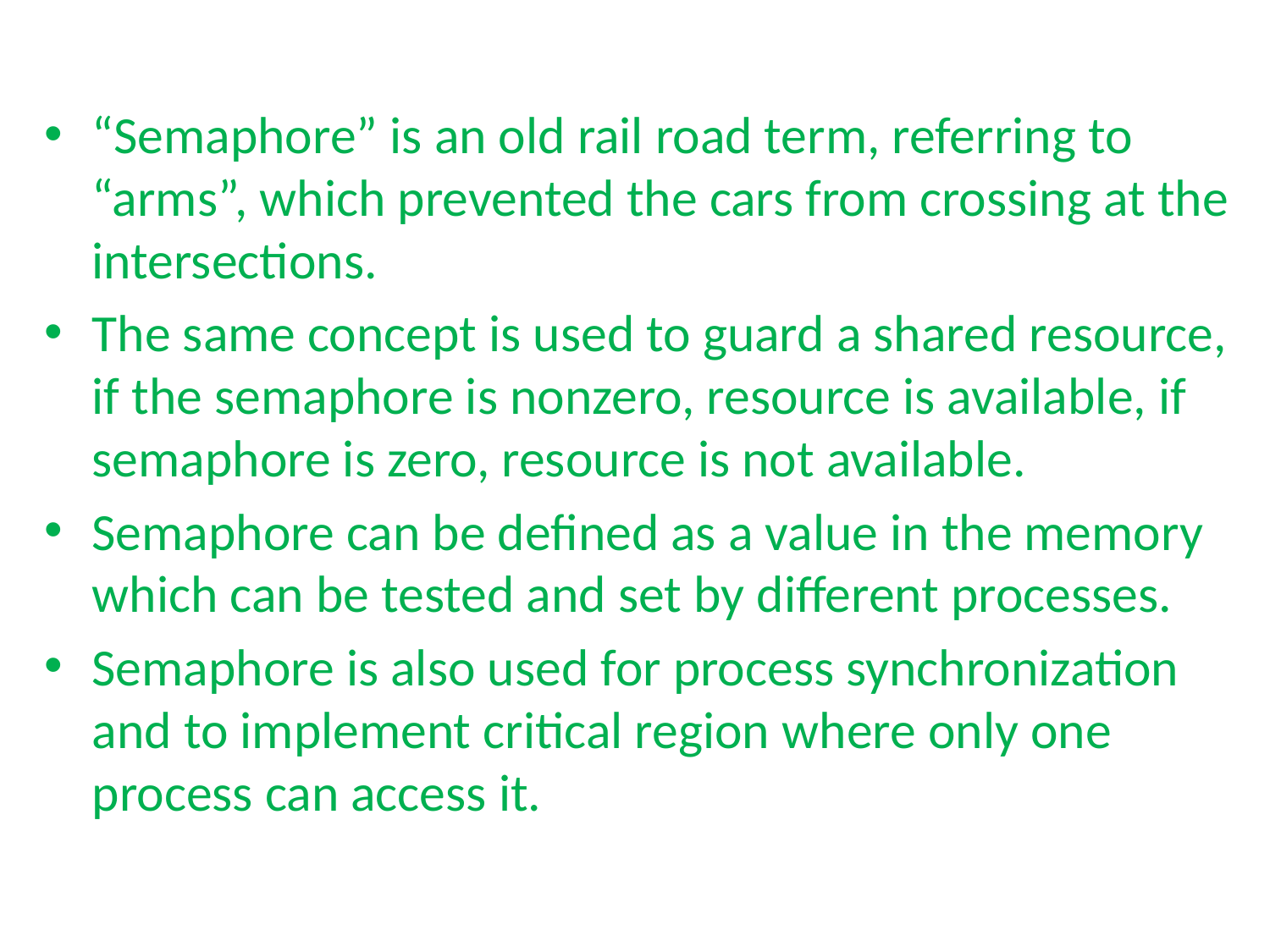

#
“Semaphore” is an old rail road term, referring to “arms”, which prevented the cars from crossing at the intersections.
The same concept is used to guard a shared resource, if the semaphore is nonzero, resource is available, if semaphore is zero, resource is not available.
Semaphore can be defined as a value in the memory which can be tested and set by different processes.
Semaphore is also used for process synchronization and to implement critical region where only one process can access it.